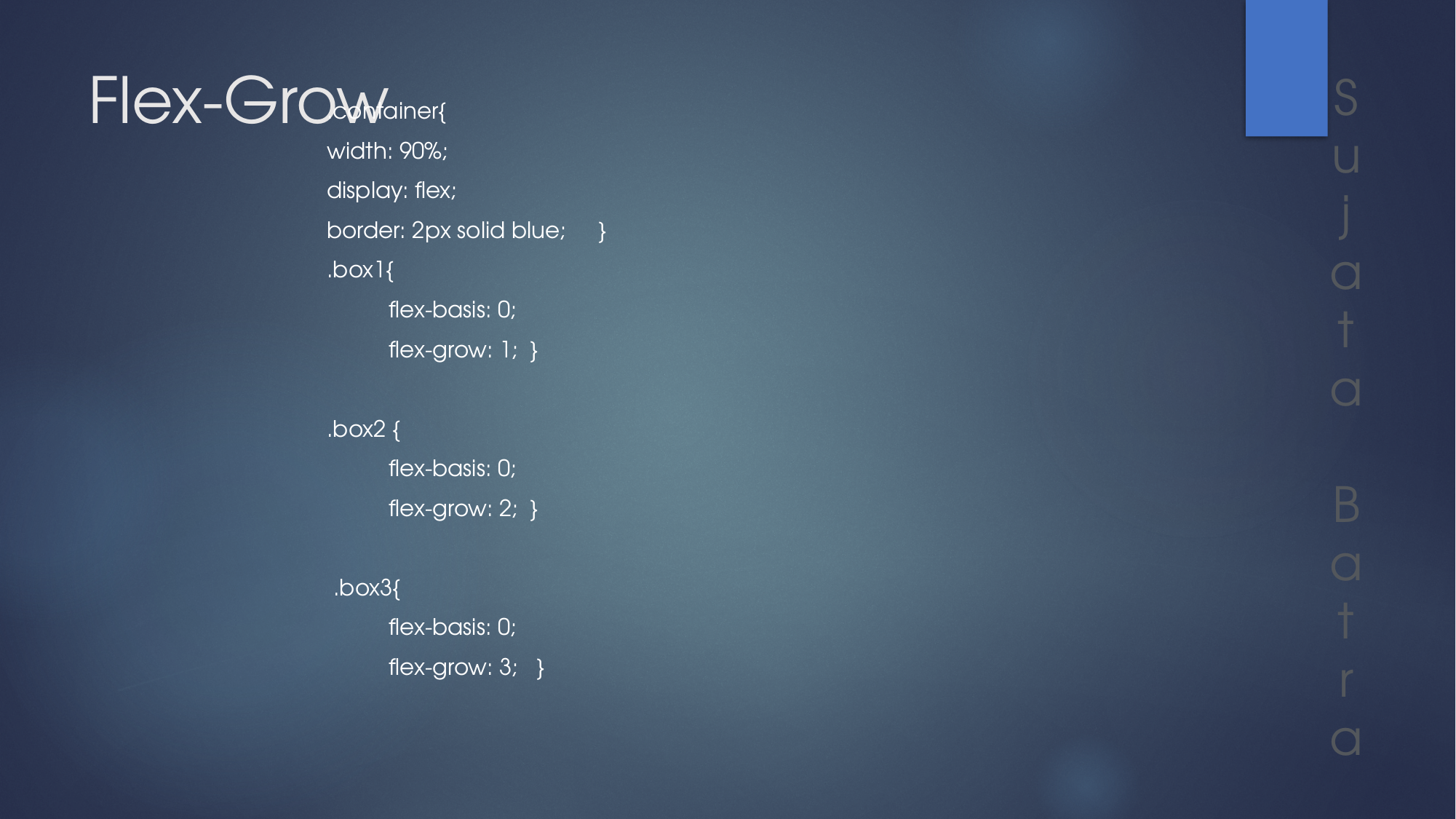

# Flex-Grow
		.container{
			width: 90%;
			display: flex;
			border: 2px solid blue;  	}
		.box1{
               flex-basis: 0;
               flex-grow: 1;  }

		.box2 {
               flex-basis: 0;
               flex-grow: 2;  }

      .box3{
               flex-basis: 0;
               flex-grow: 3;   }